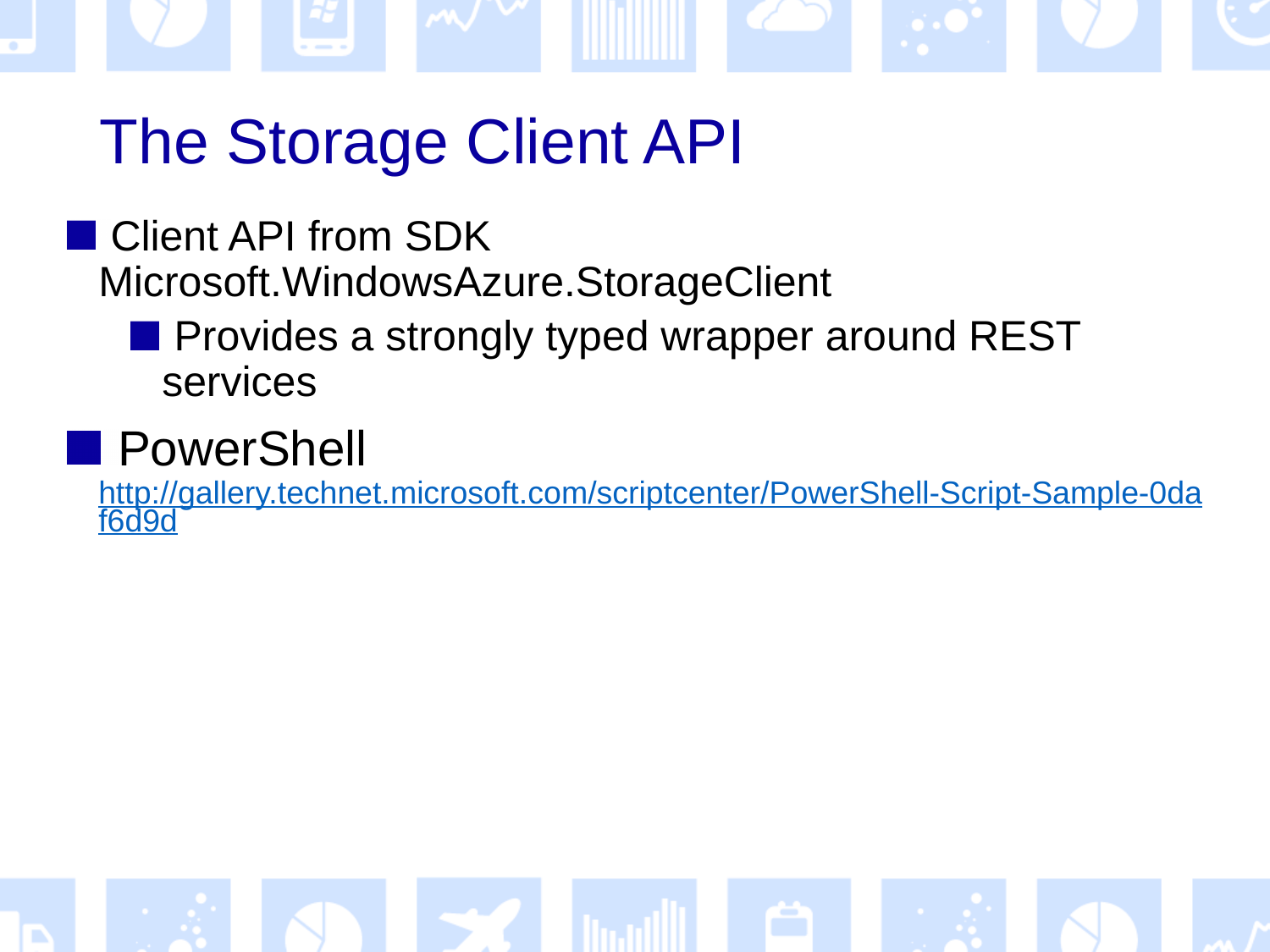

# The Storage Client API
Client API from SDK Microsoft.WindowsAzure.StorageClient
Provides a strongly typed wrapper around REST services
PowerShell
http://gallery.technet.microsoft.com/scriptcenter/PowerShell-Script-Sample-0daf6d9d